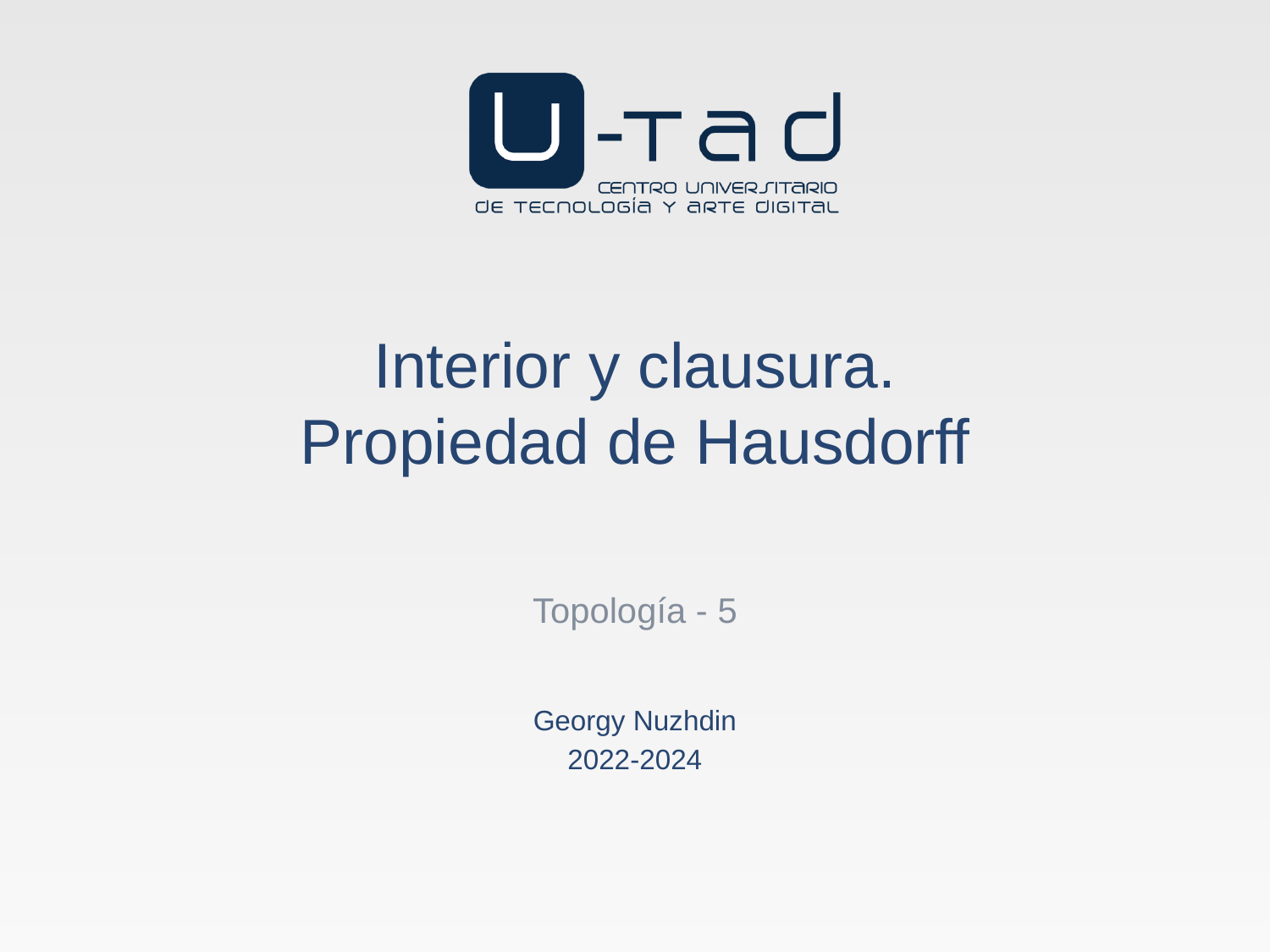

# Interior y clausura. Propiedad de Hausdorff
Topología - 5
Georgy Nuzhdin
2022-2024